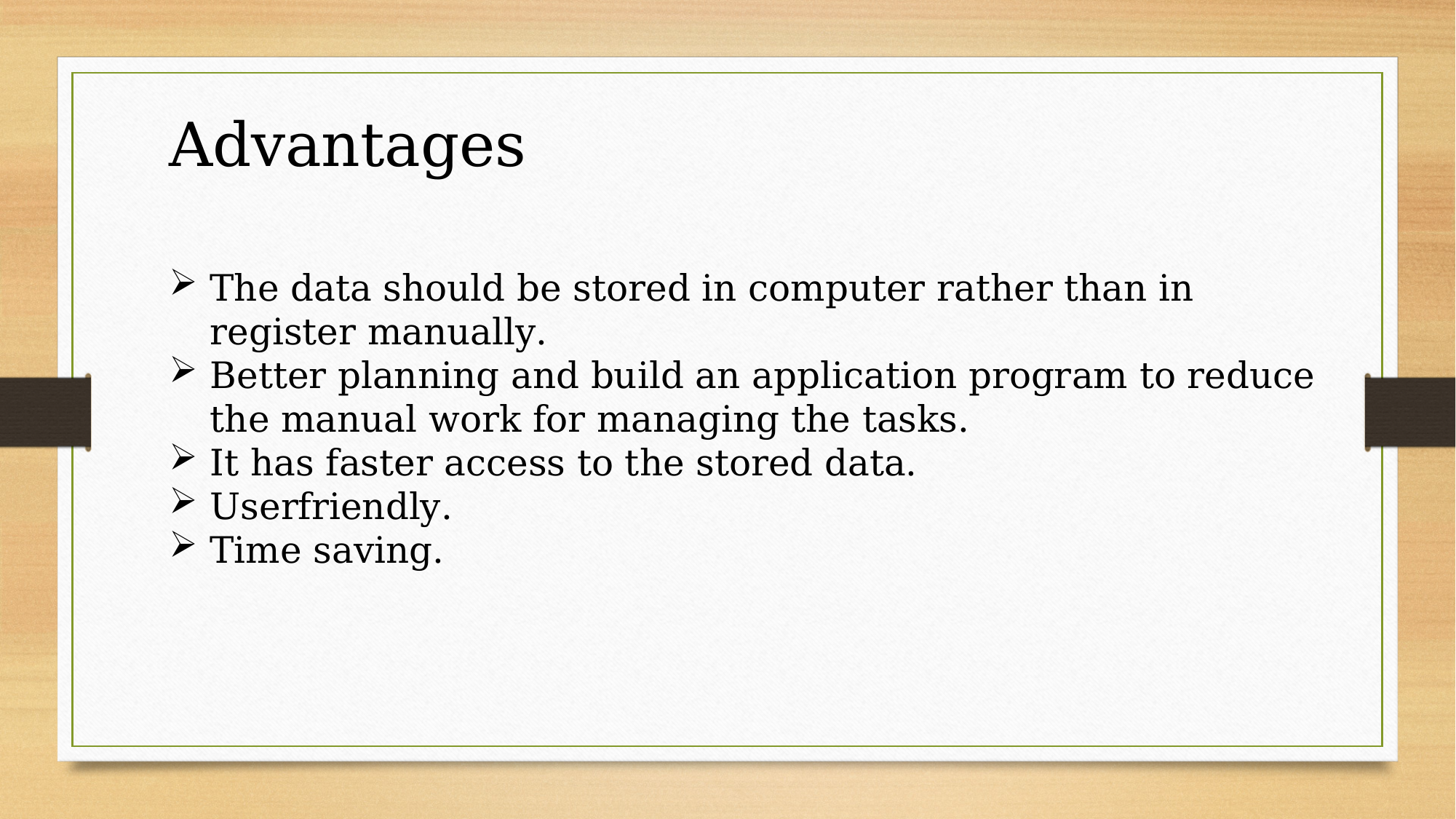

Advantages
The data should be stored in computer rather than in register manually.
Better planning and build an application program to reduce the manual work for managing the tasks.
It has faster access to the stored data.
Userfriendly.
Time saving.